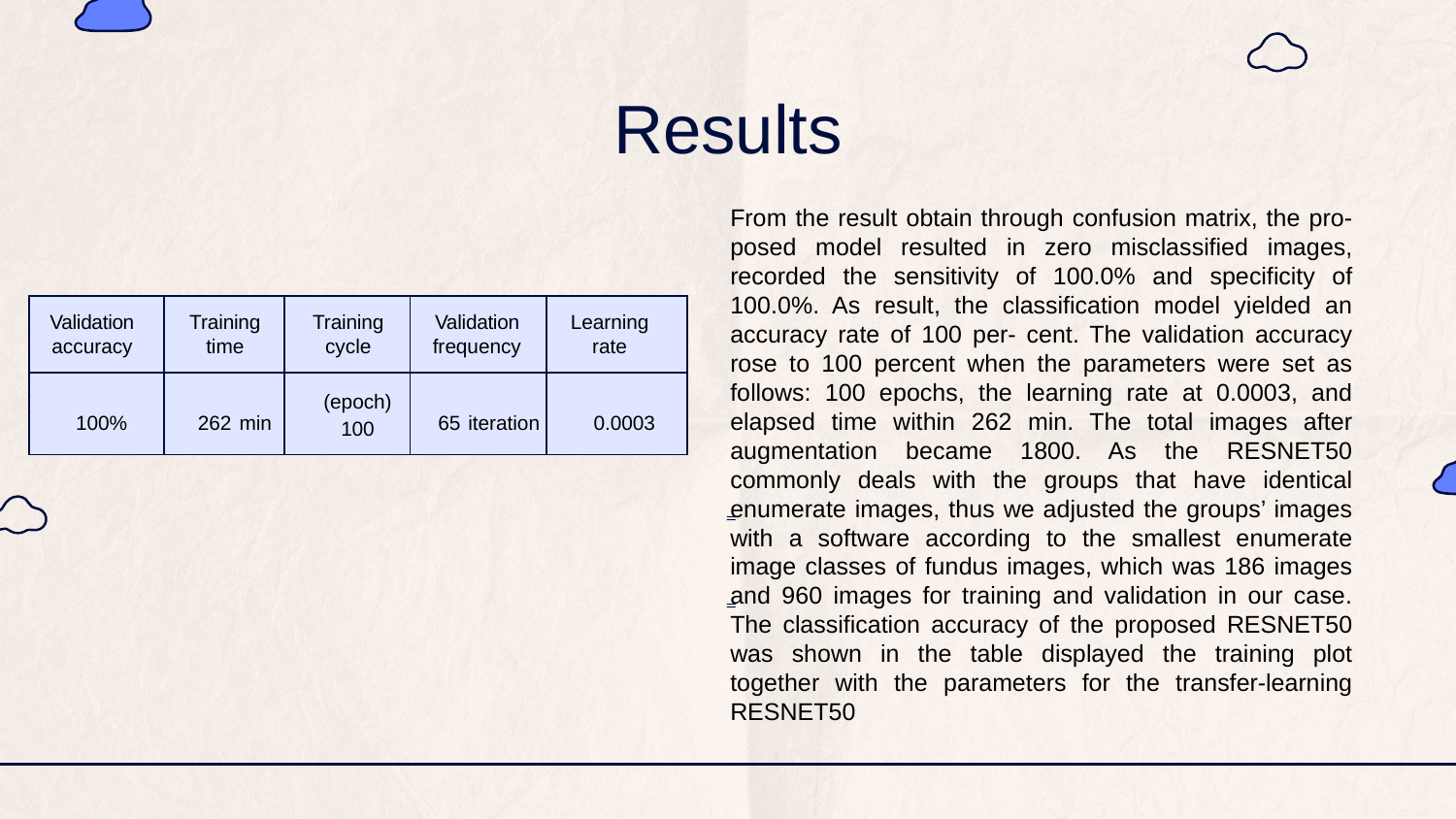

# Results
From the result obtain through confusion matrix, the pro- posed model resulted in zero misclassified images, recorded the sensitivity of 100.0% and specificity of 100.0%. As result, the classification model yielded an accuracy rate of 100 per- cent. The validation accuracy rose to 100 percent when the parameters were set as follows: 100 epochs, the learning rate at 0.0003, and elapsed time within 262 min. The total images after augmentation became 1800. As the RESNET50 commonly deals with the groups that have identical enumerate images, thus we adjusted the groups’ images with a software according to the smallest enumerate image classes of fundus images, which was 186 images and 960 images for training and validation in our case. The classification accuracy of the proposed RESNET50 was shown in the table displayed the training plot together with the parameters for the transfer-learning RESNET50
| Validation accuracy | Training time | Training cycle | Validation frequency | Learning rate |
| --- | --- | --- | --- | --- |
| 100% | 262 min | (epoch) 100 | 65 iteration | 0.0003 |
=
=